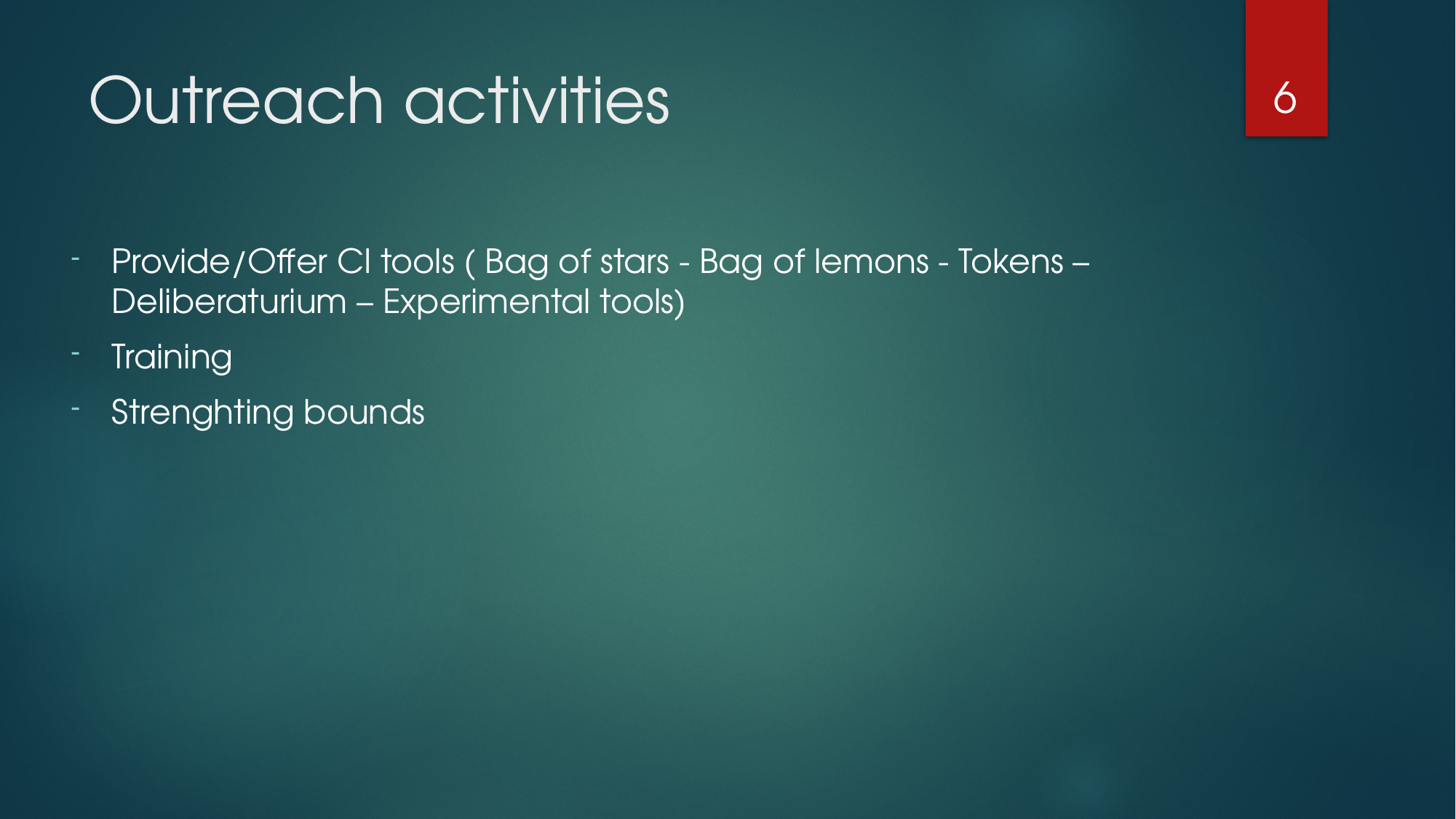

6
# Outreach activities
Provide/Offer CI tools ( Bag of stars - Bag of lemons - Tokens – Deliberaturium – Experimental tools)
Training
Strenghting bounds